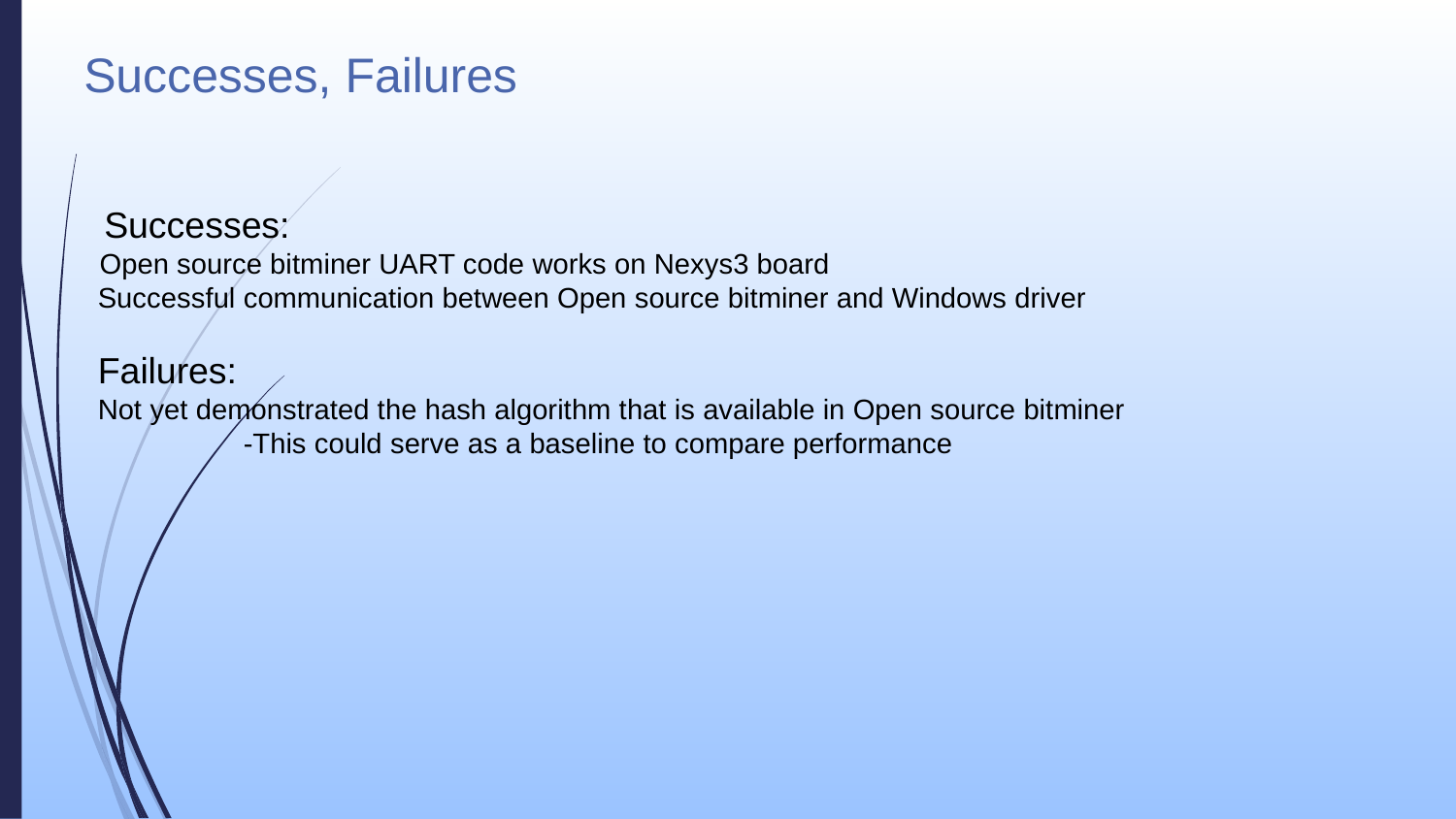

# Successes, Failures
  Successes:
  Open source bitminer UART code works on Nexys3 board
Successful communication between Open source bitminer and Windows driver

Failures:
Not yet demonstrated the hash algorithm that is available in Open source bitminer
	-This could serve as a baseline to compare performance